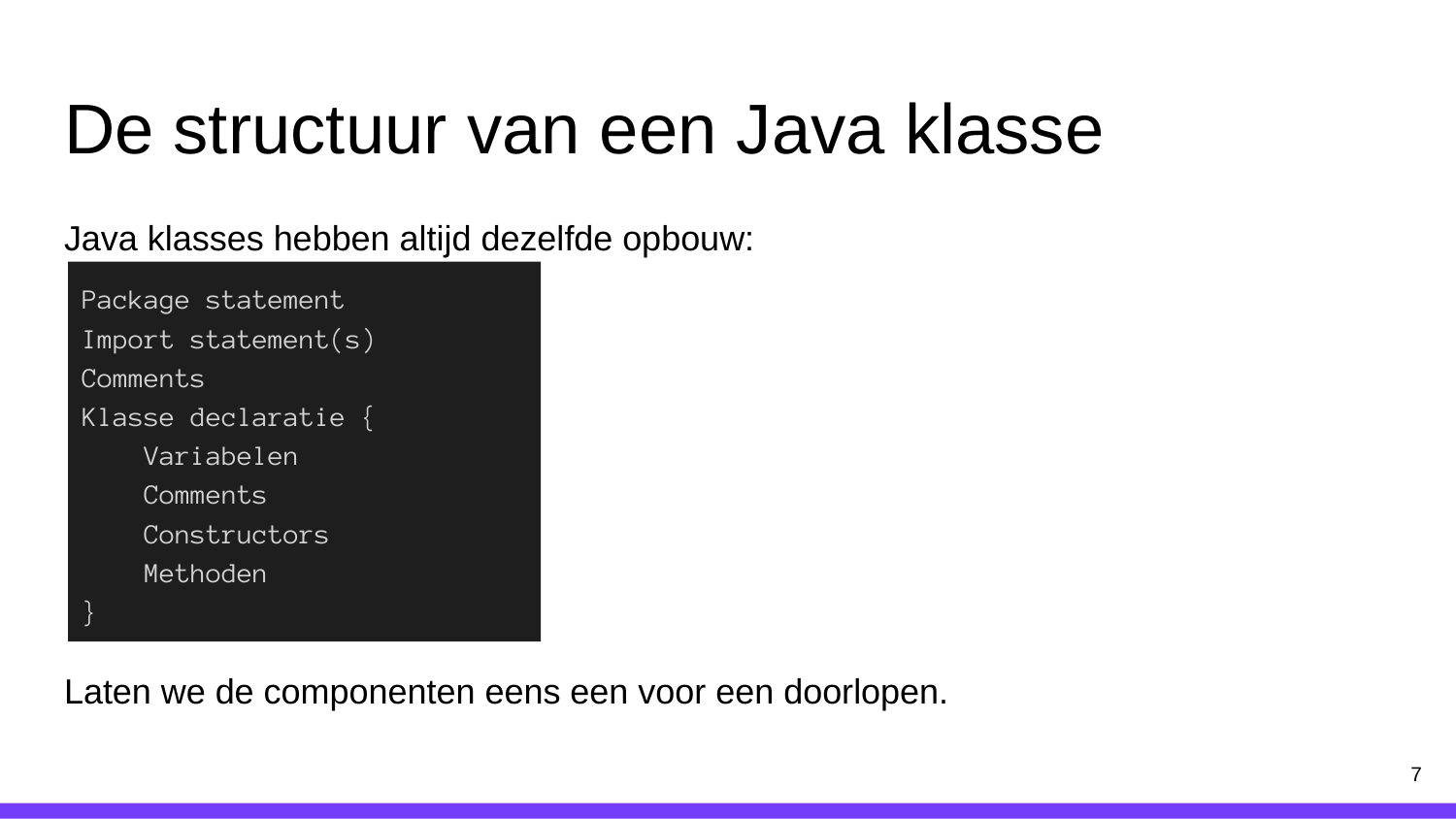

# De structuur van een Java klasse
Java klasses hebben altijd dezelfde opbouw:

Laten we de componenten eens een voor een doorlopen.
Package statement
Import statement(s)
Comments
Klasse declaratie {
    Variabelen
    Comments
    Constructors
    Methoden
}
7